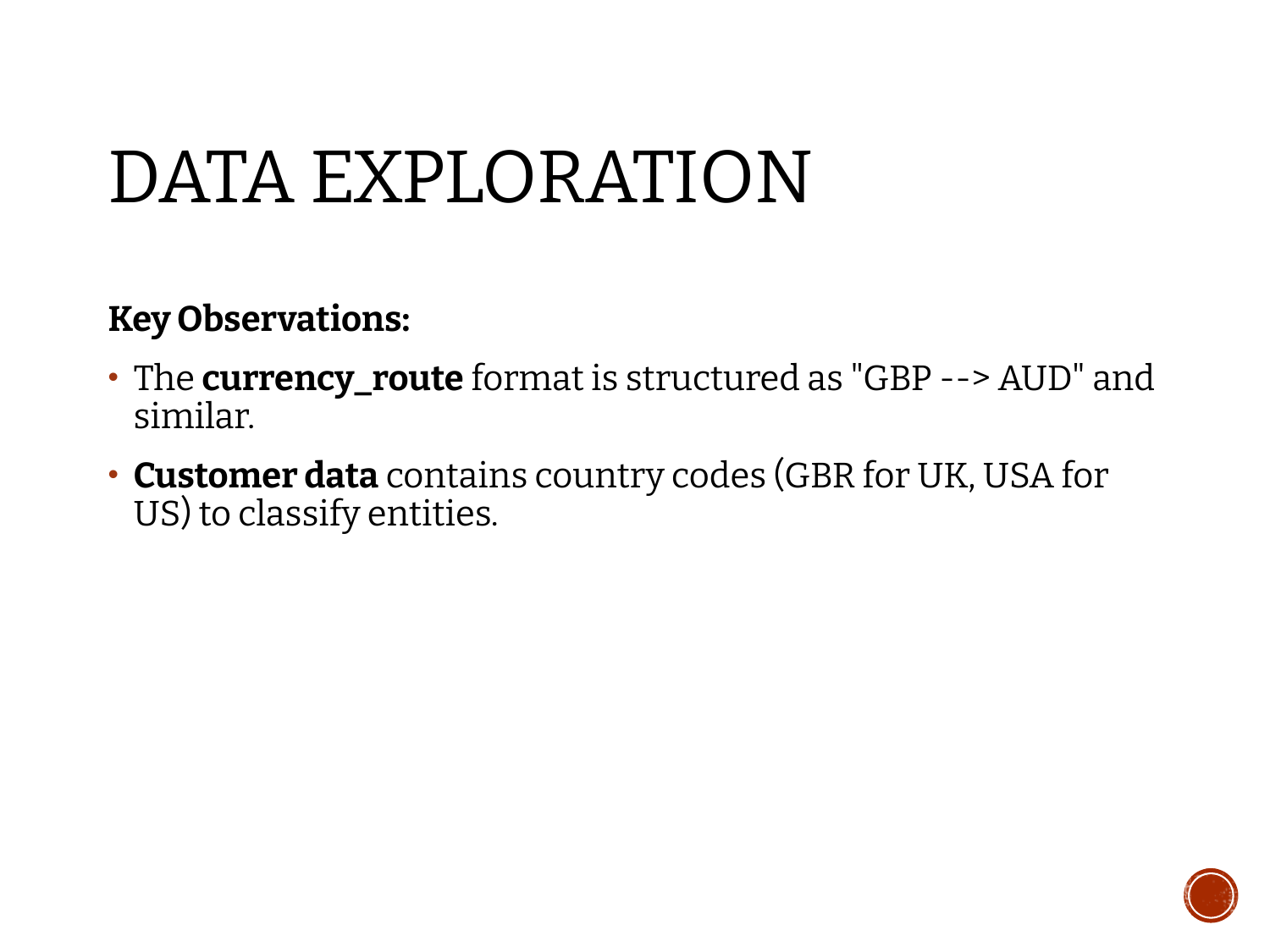

# Data Exploration
Key Observations:
The currency_route format is structured as "GBP --> AUD" and similar.
Customer data contains country codes (GBR for UK, USA for US) to classify entities.